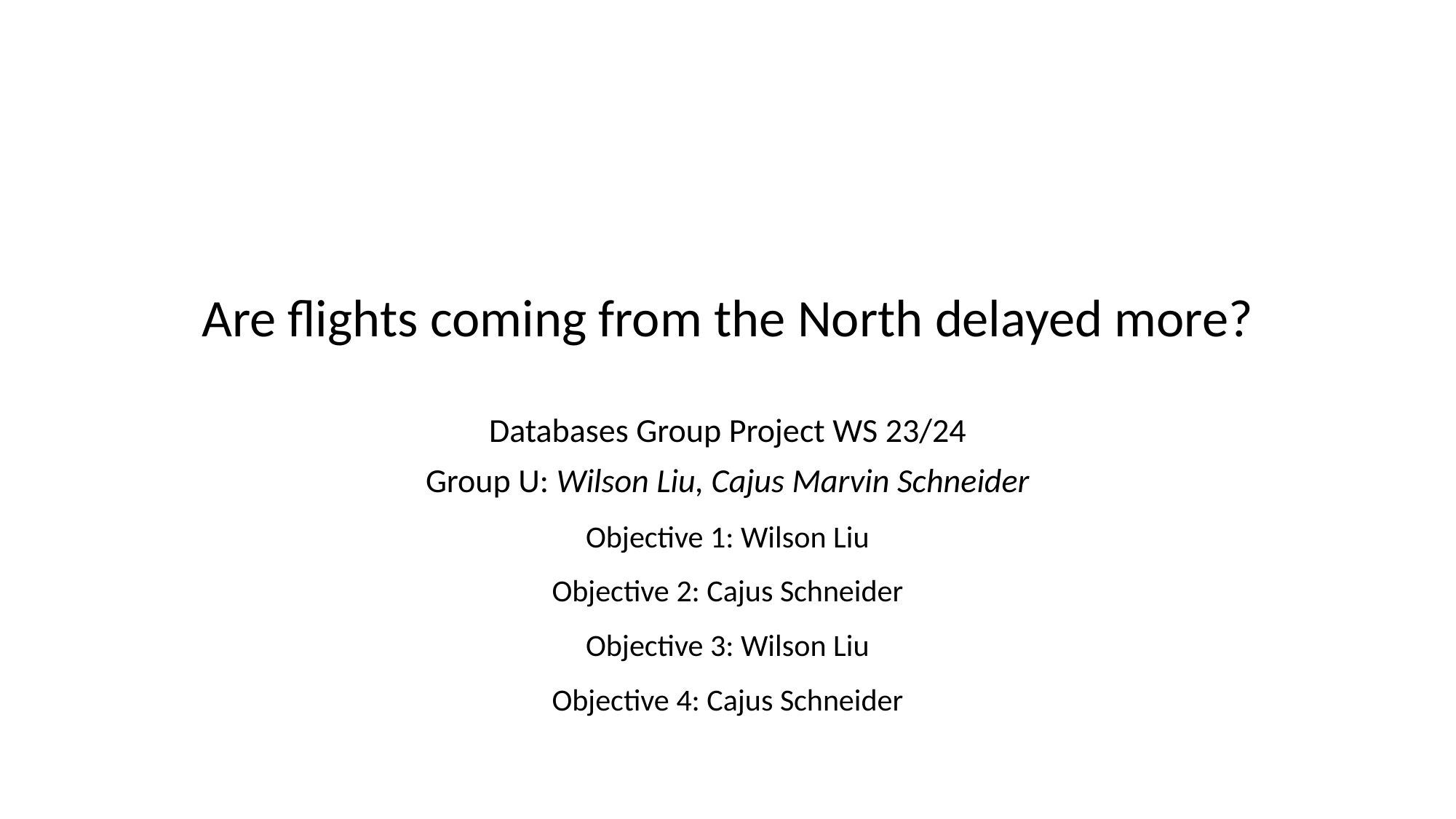

# Are flights coming from the North delayed more?

Databases Group Project WS 23/24
Group U: Wilson Liu, Cajus Marvin Schneider
Objective 1: Wilson Liu
Objective 2: Cajus Schneider
Objective 3: Wilson Liu
Objective 4: Cajus Schneider